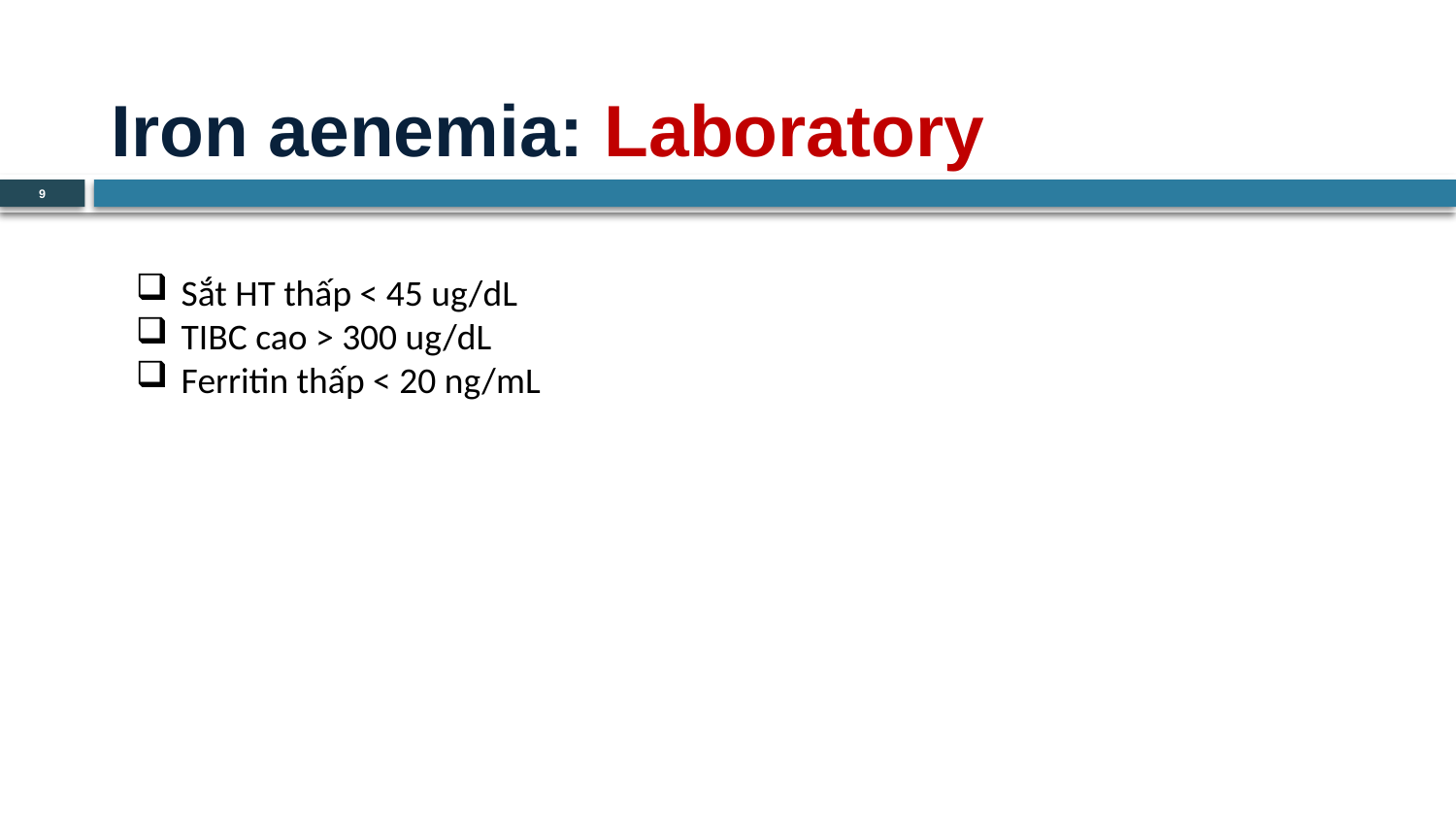

# Iron aenemia: Laboratory
9
Sắt HT thấp < 45 ug/dL
TIBC cao > 300 ug/dL
Ferritin thấp < 20 ng/mL